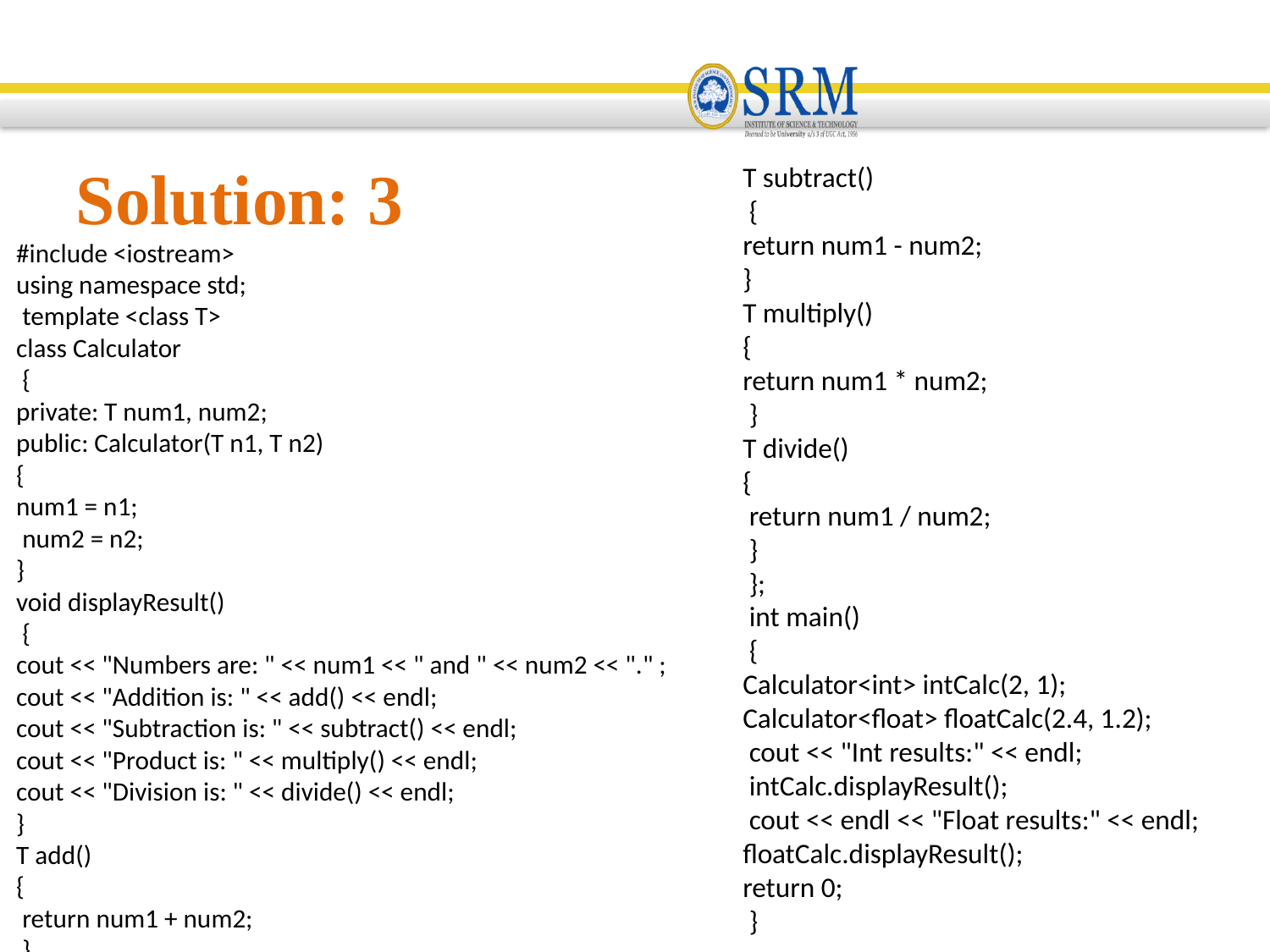

Solution: 3
T subtract()
 {
return num1 - num2;
}
T multiply()
{
return num1 * num2;
 }
T divide()
{
 return num1 / num2;
 }
 };
 int main()
 {
Calculator<int> intCalc(2, 1);
Calculator<float> floatCalc(2.4, 1.2);
 cout << "Int results:" << endl;
 intCalc.displayResult();
 cout << endl << "Float results:" << endl;
floatCalc.displayResult();
return 0;
 }
#include <iostream>
using namespace std;
 template <class T>
class Calculator
 {
private: T num1, num2;
public: Calculator(T n1, T n2)
{
num1 = n1;
 num2 = n2;
}
void displayResult()
 {
cout << "Numbers are: " << num1 << " and " << num2 << "." ;
cout << "Addition is: " << add() << endl;
cout << "Subtraction is: " << subtract() << endl;
cout << "Product is: " << multiply() << endl;
cout << "Division is: " << divide() << endl;
}
T add()
{
 return num1 + num2;
 }